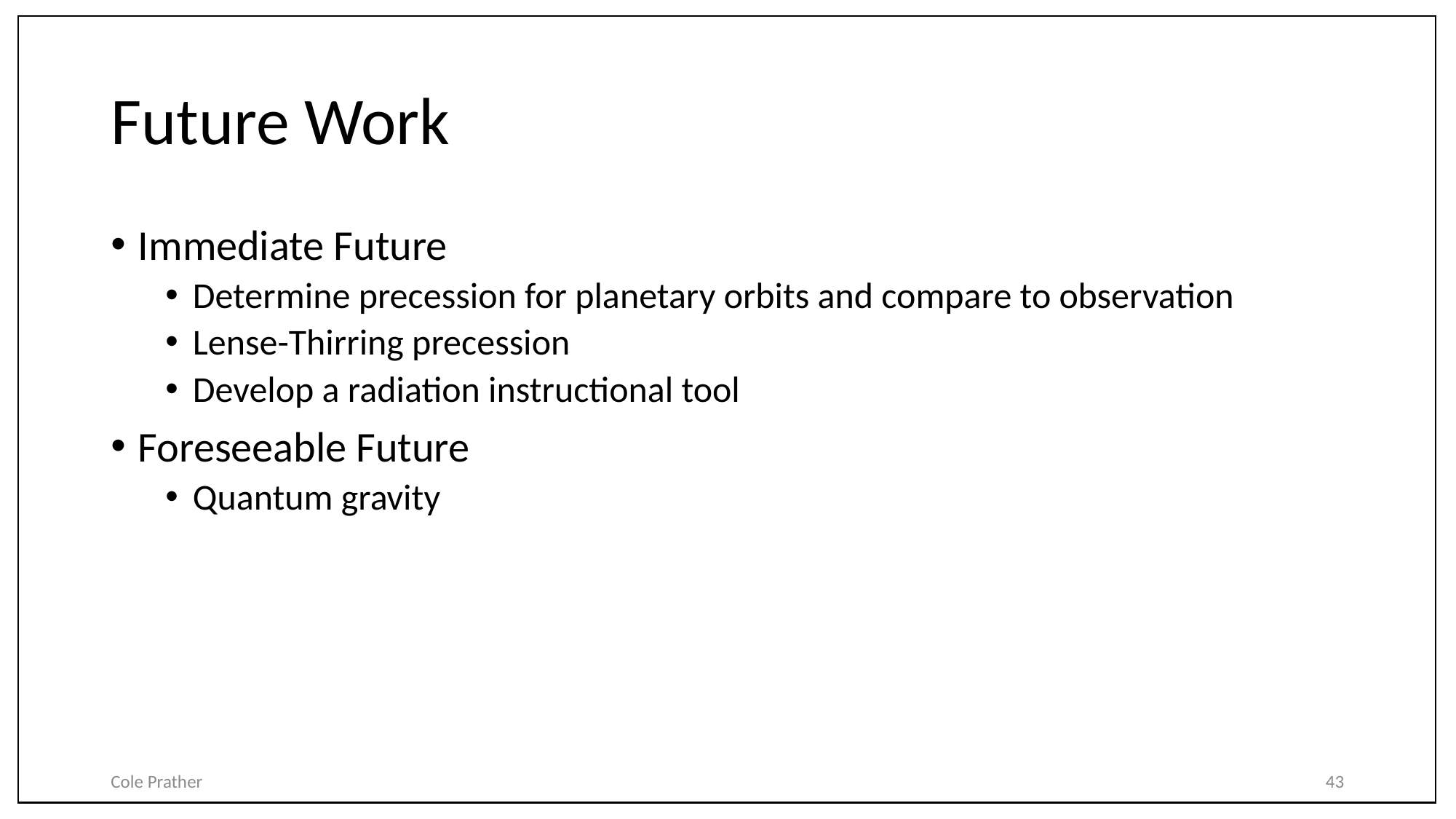

# Future Work
Immediate Future
Determine precession for planetary orbits and compare to observation
Lense-Thirring precession
Develop a radiation instructional tool
Foreseeable Future
Quantum gravity
Cole Prather
43